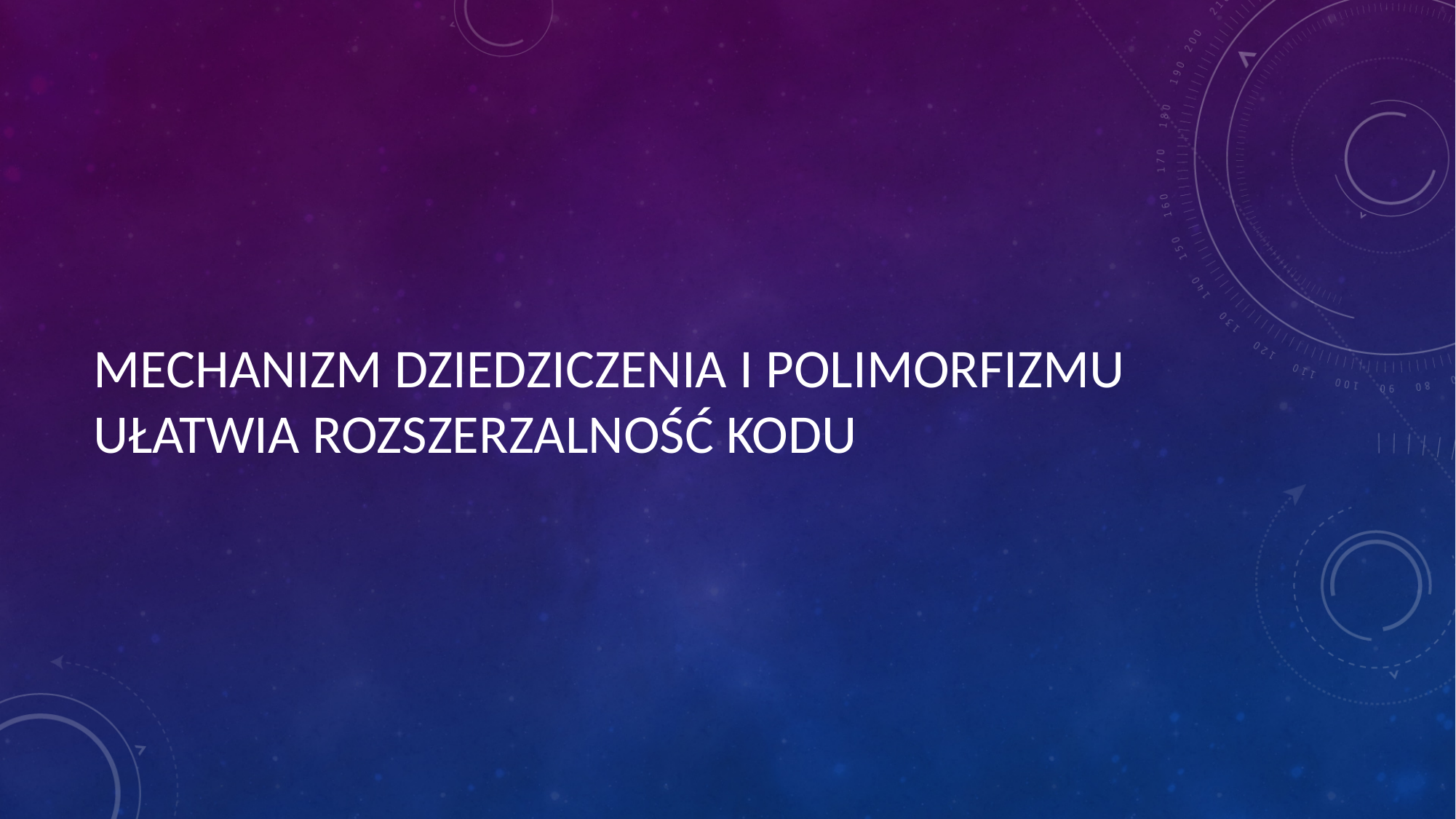

# Mechanizm dziedziczenia i polimorfizmu ułatwia rozszerzalność kodu